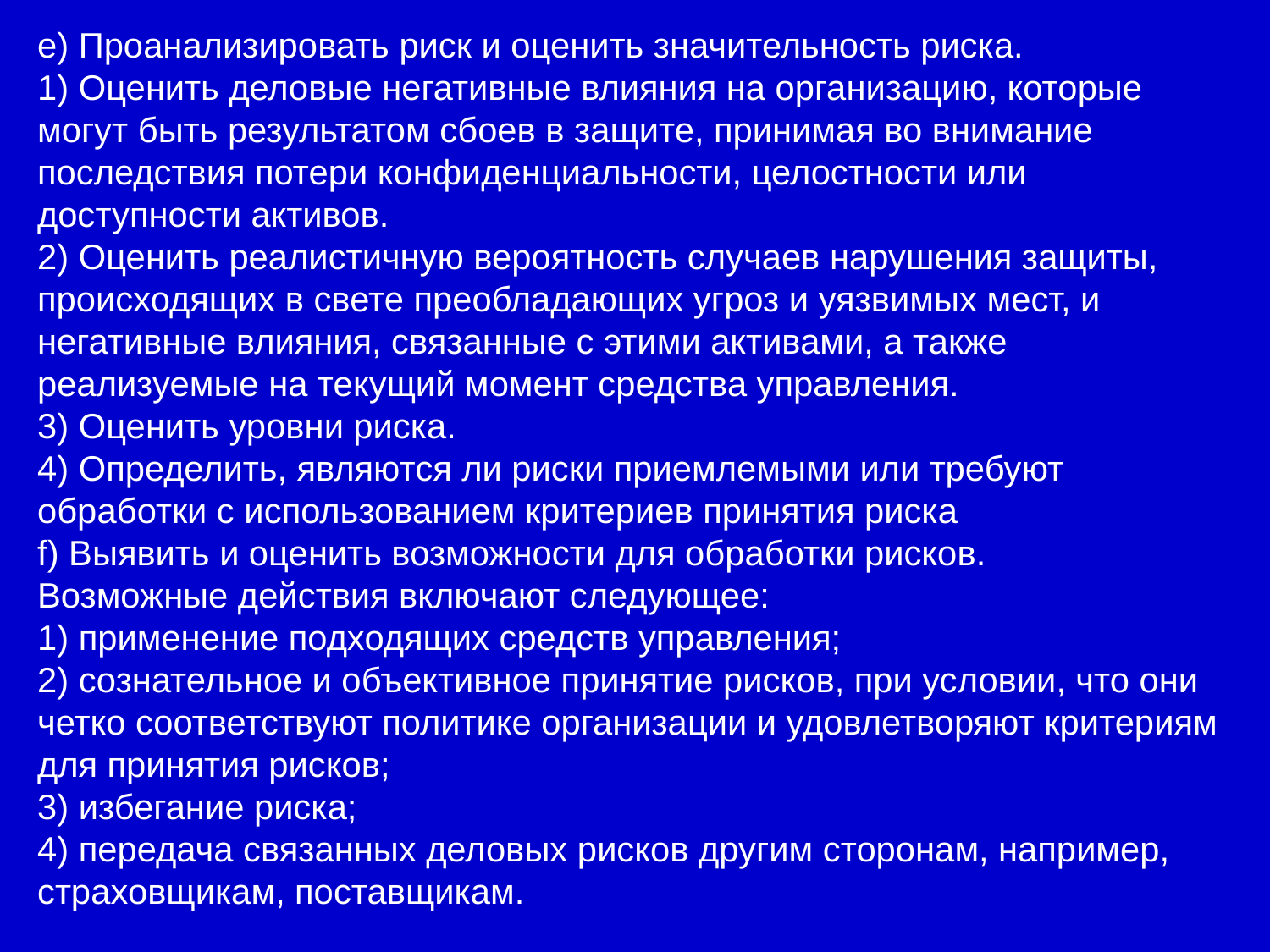

e) Проанализировать риск и оценить значительность риска.
1) Оценить деловые негативные влияния на организацию, которые могут быть результатом сбоев в защите, принимая во внимание последствия потери конфиденциальности, целостности или доступности активов.
2) Оценить реалистичную вероятность случаев нарушения защиты, происходящих в свете преобладающих угроз и уязвимых мест, и негативные влияния, связанные с этими активами, а также реализуемые на текущий момент средства управления.
3) Оценить уровни риска.
4) Определить, являются ли риски приемлемыми или требуют обработки с использованием критериев принятия риска
f) Выявить и оценить возможности для обработки рисков.
Возможные действия включают следующее:
1) применение подходящих средств управления;
2) сознательное и объективное принятие рисков, при условии, что они четко соответствуют политике организации и удовлетворяют критериям для принятия рисков;
3) избегание риска;
4) передача связанных деловых рисков другим сторонам, например, страховщикам, поставщикам.